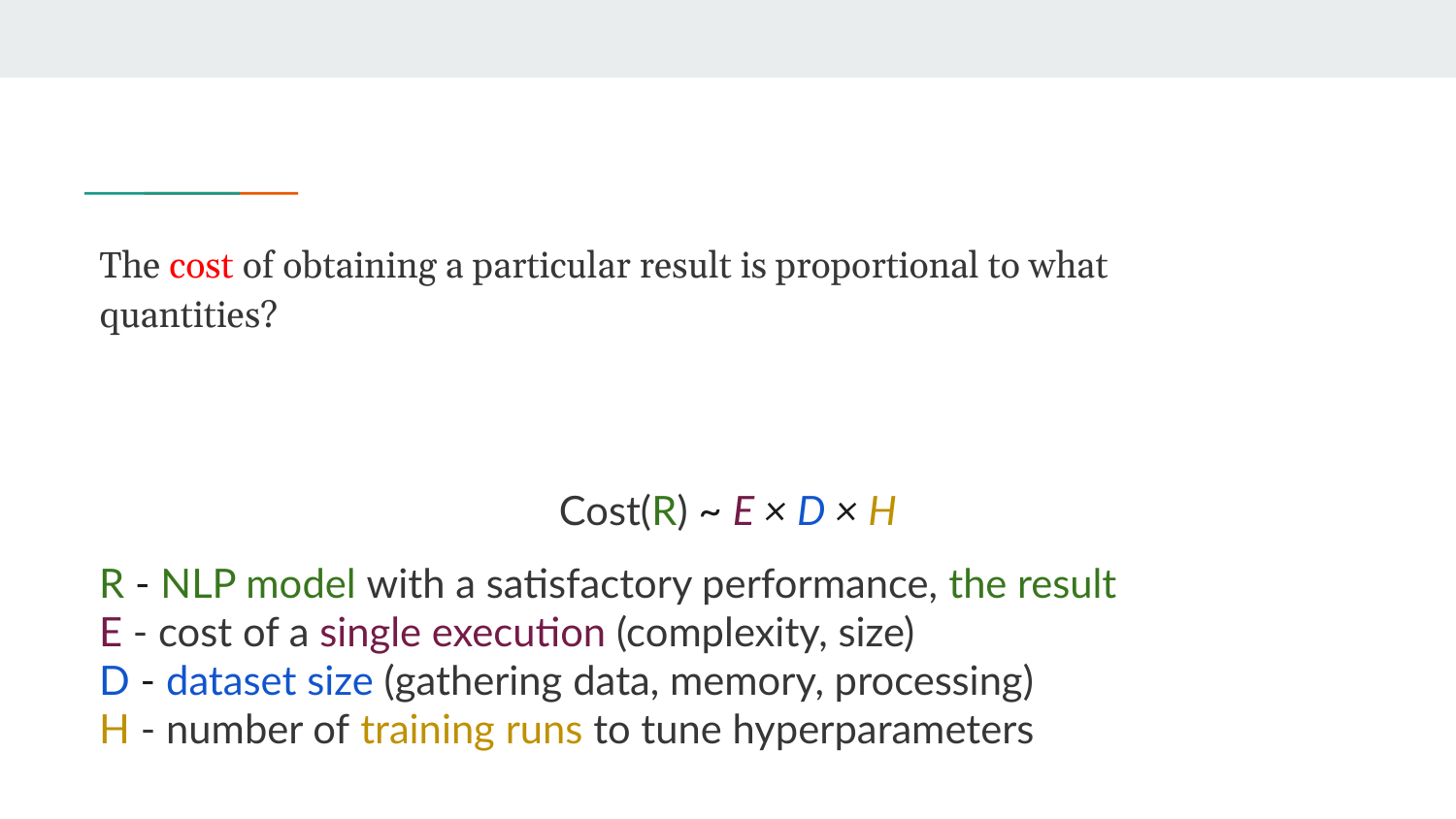

The cost of obtaining a particular result is proportional to what quantities?
Cost(R) ~ E × D × H
R - NLP model with a satisfactory performance, the result
E - cost of a single execution (complexity, size)
D - dataset size (gathering data, memory, processing)
H - number of training runs to tune hyperparameters